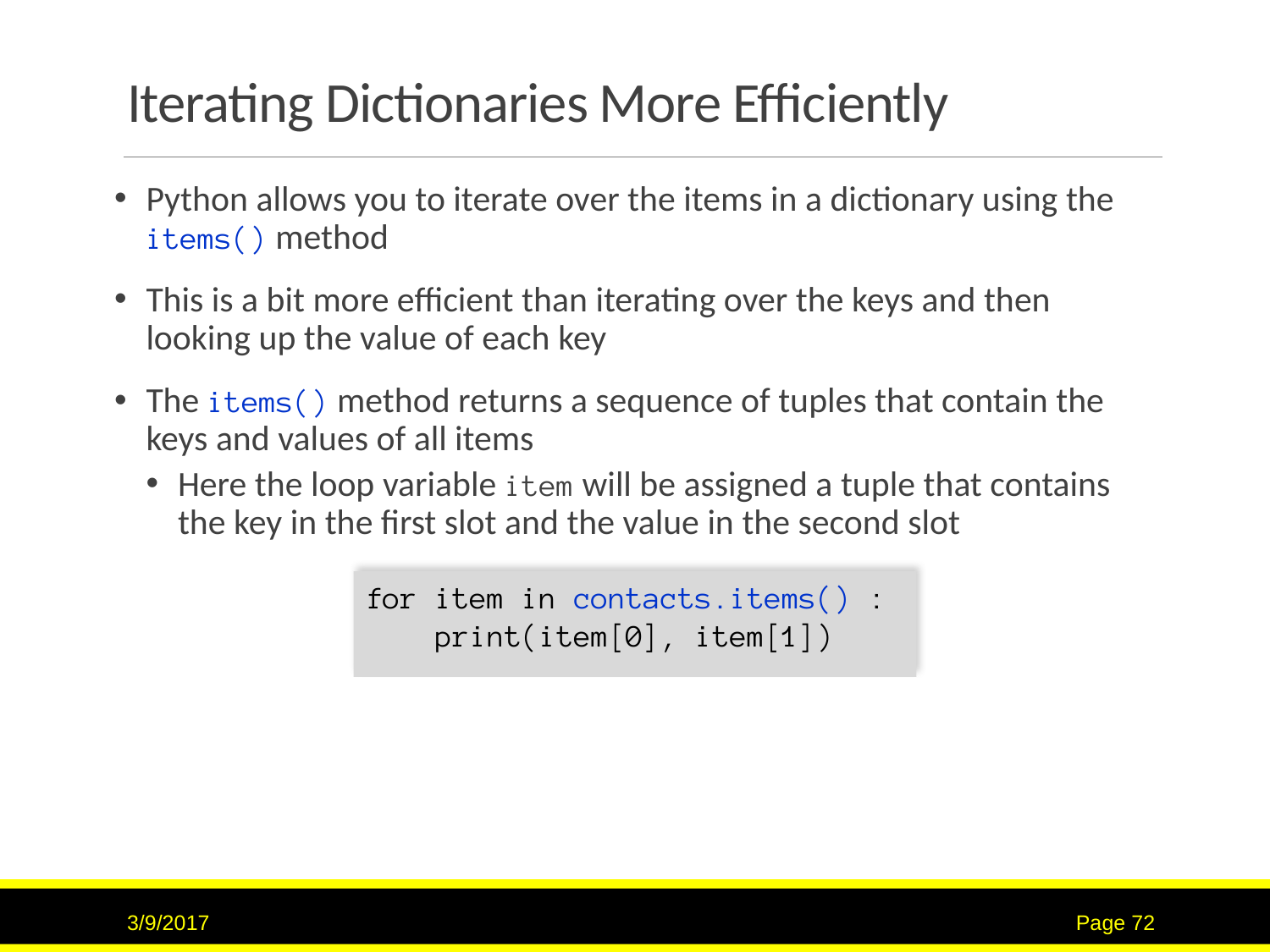

# Iterating Dictionaries More Efficiently
Python allows you to iterate over the items in a dictionary using the items() method
This is a bit more efficient than iterating over the keys and then looking up the value of each key
The items() method returns a sequence of tuples that contain the keys and values of all items
Here the loop variable item will be assigned a tuple that contains the key in the first slot and the value in the second slot
for item in contacts.items() :
    print(item[0], item[1])
3/9/2017
Page 72